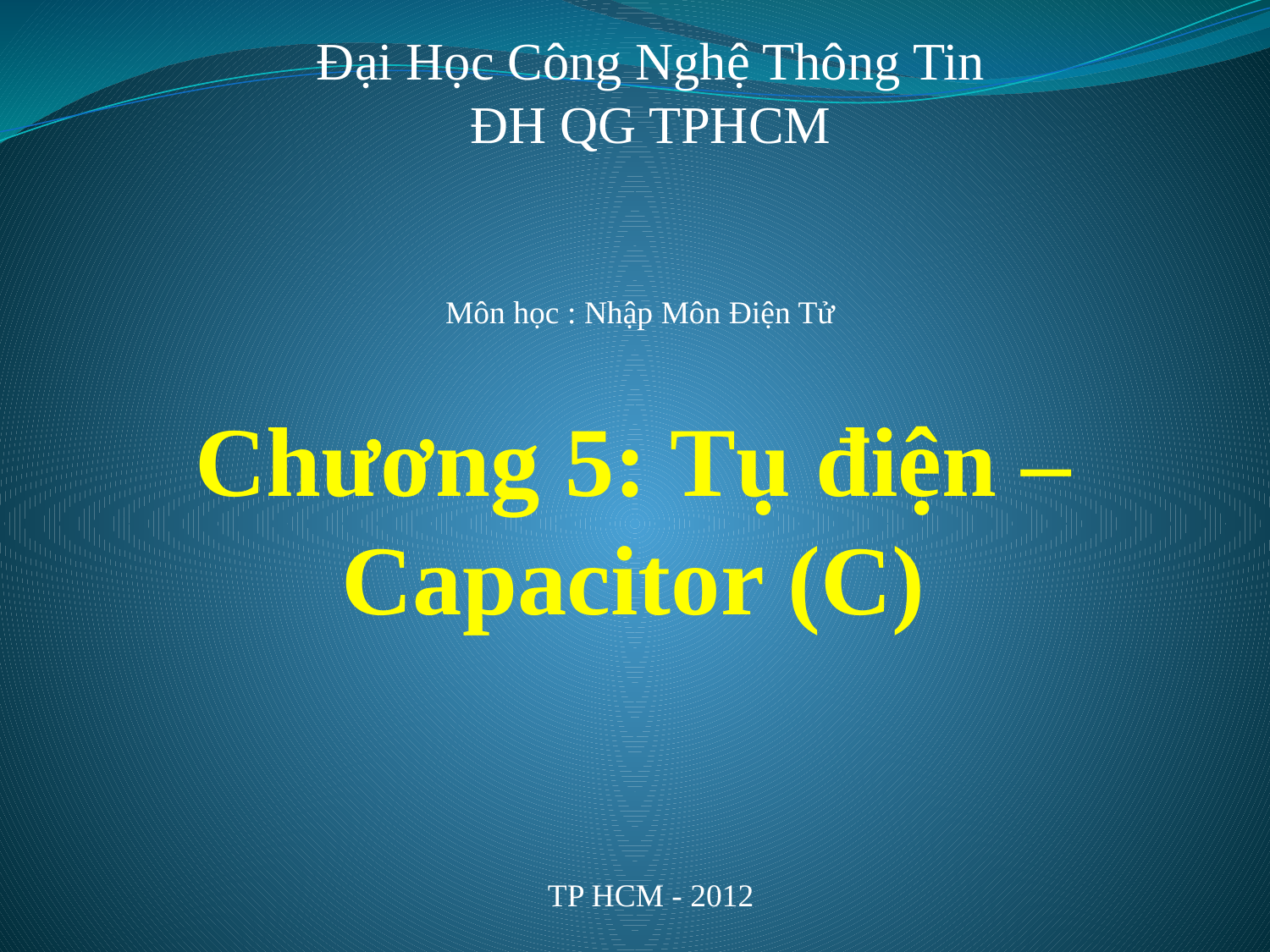

Đại Học Công Nghệ Thông Tin ĐH QG TPHCM
Môn học : Nhập Môn Điện Tử
# Chương 5: Tụ điện – Capacitor (C)
TP HCM - 2012